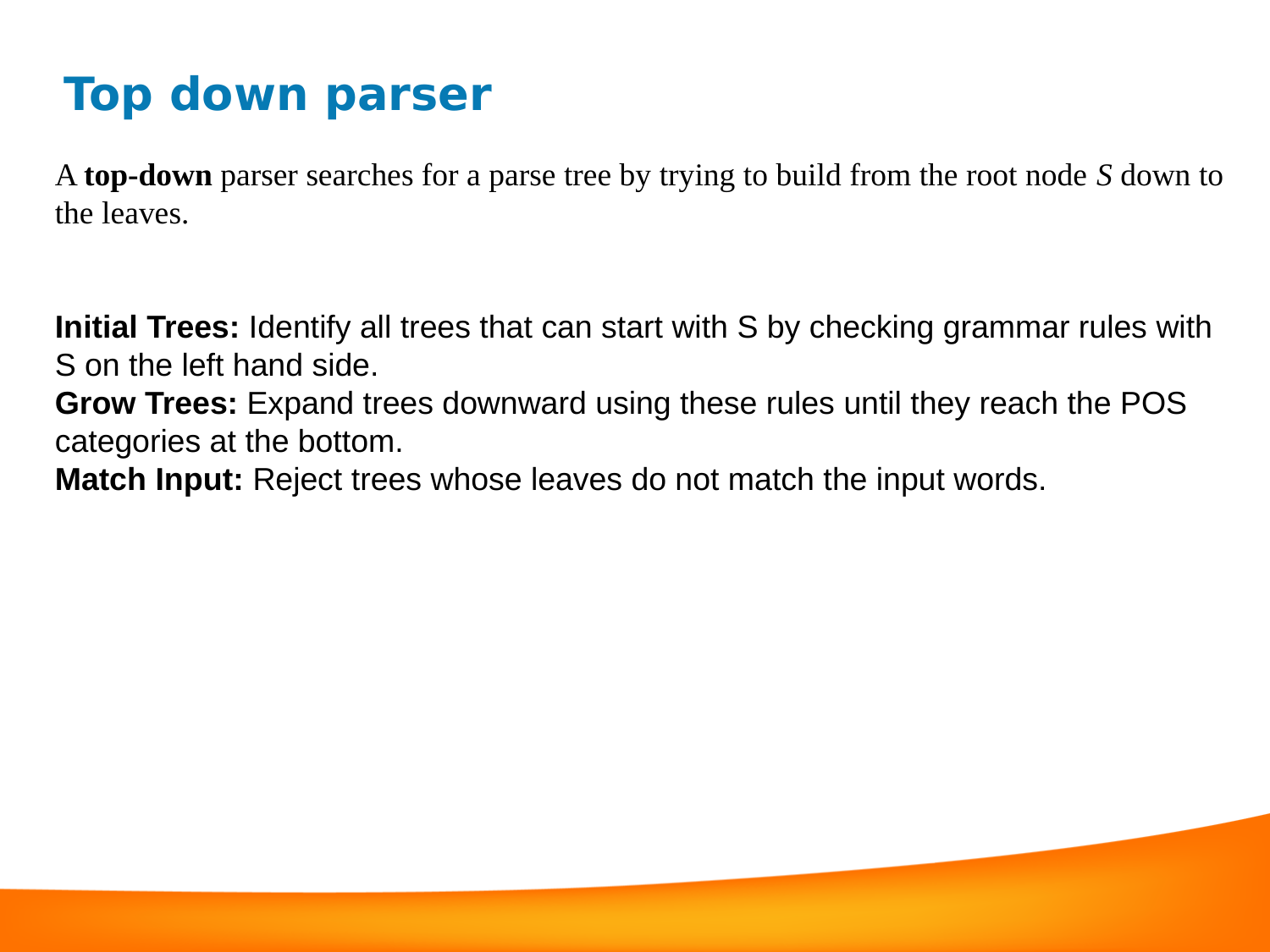

# Top down parser
A top-down parser searches for a parse tree by trying to build from the root node S down to the leaves.

Initial Trees: Identify all trees that can start with S by checking grammar rules with S on the left hand side.
Grow Trees: Expand trees downward using these rules until they reach the POS categories at the bottom.
Match Input: Reject trees whose leaves do not match the input words.